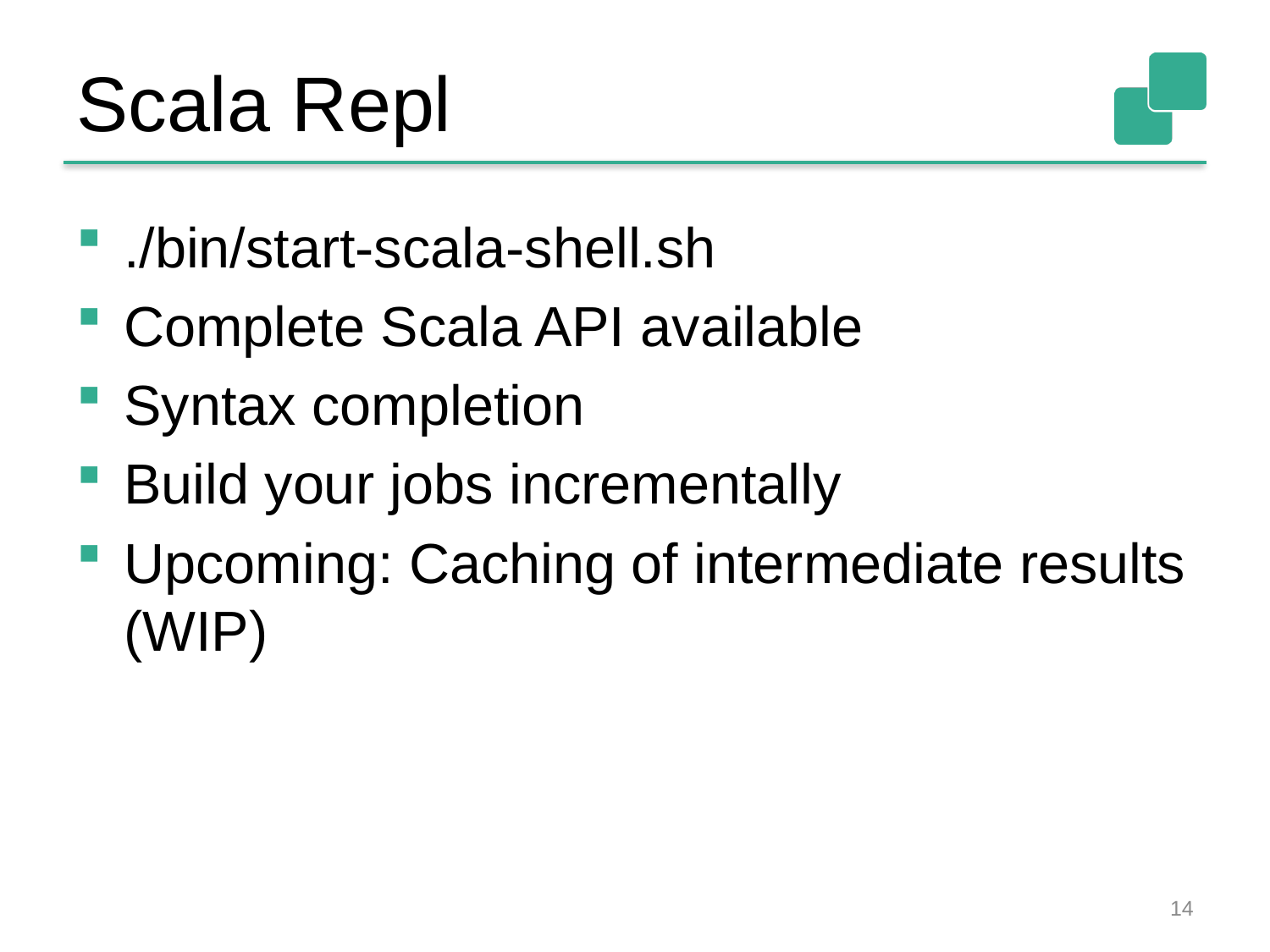

# Scala Repl
./bin/start-scala-shell.sh
Complete Scala API available
Syntax completion
Build your jobs incrementally
Upcoming: Caching of intermediate results (WIP)
14